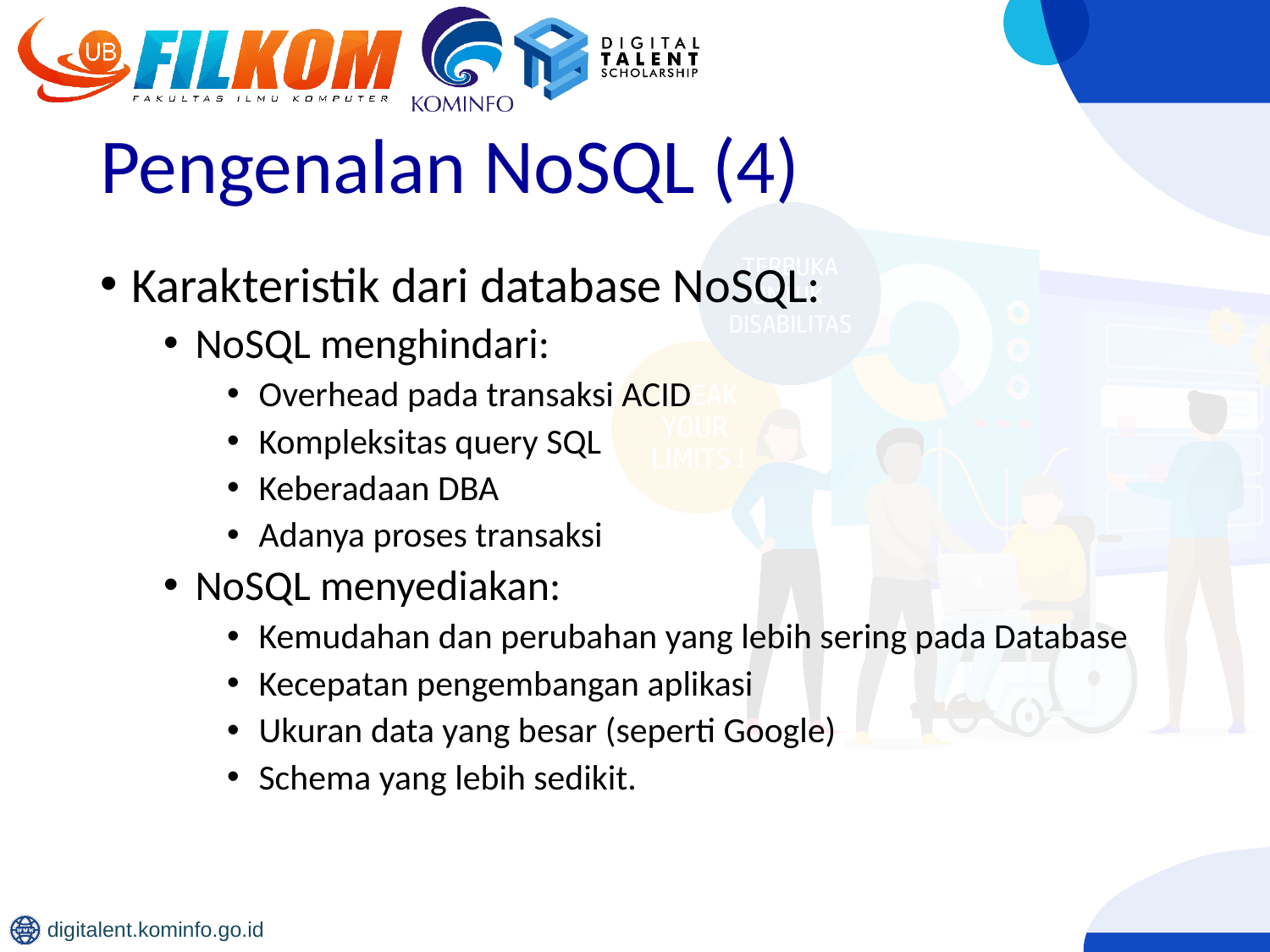

# Pengenalan NoSQL (4)
Karakteristik dari database NoSQL:
NoSQL menghindari:
Overhead pada transaksi ACID
Kompleksitas query SQL
Keberadaan DBA
Adanya proses transaksi
NoSQL menyediakan:
Kemudahan dan perubahan yang lebih sering pada Database
Kecepatan pengembangan aplikasi
Ukuran data yang besar (seperti Google)
Schema yang lebih sedikit.